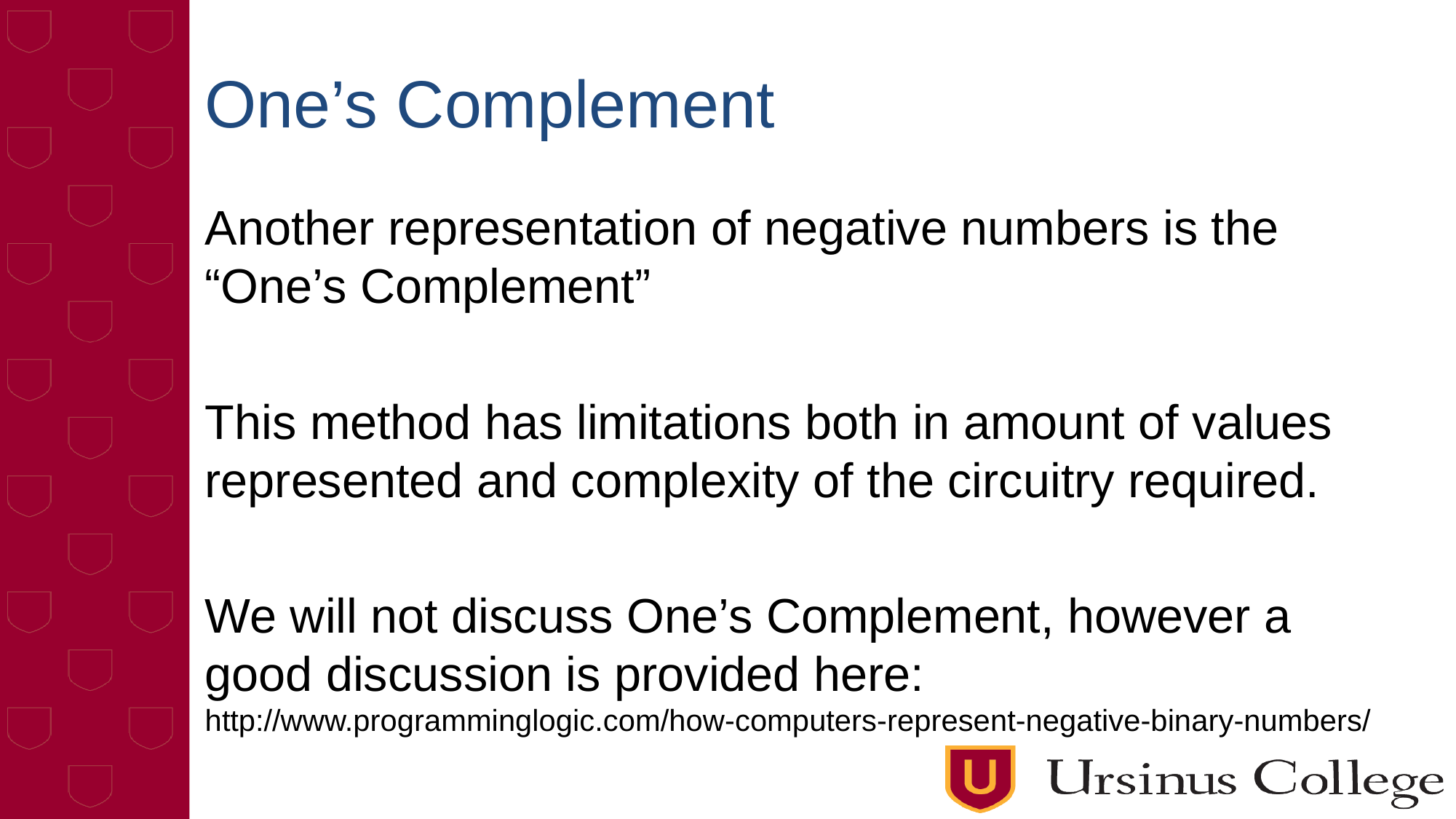

# One’s Complement
Another representation of negative numbers is the “One’s Complement”

This method has limitations both in amount of values represented and complexity of the circuitry required.

We will not discuss One’s Complement, however a good discussion is provided here: http://www.programminglogic.com/how-computers-represent-negative-binary-numbers/